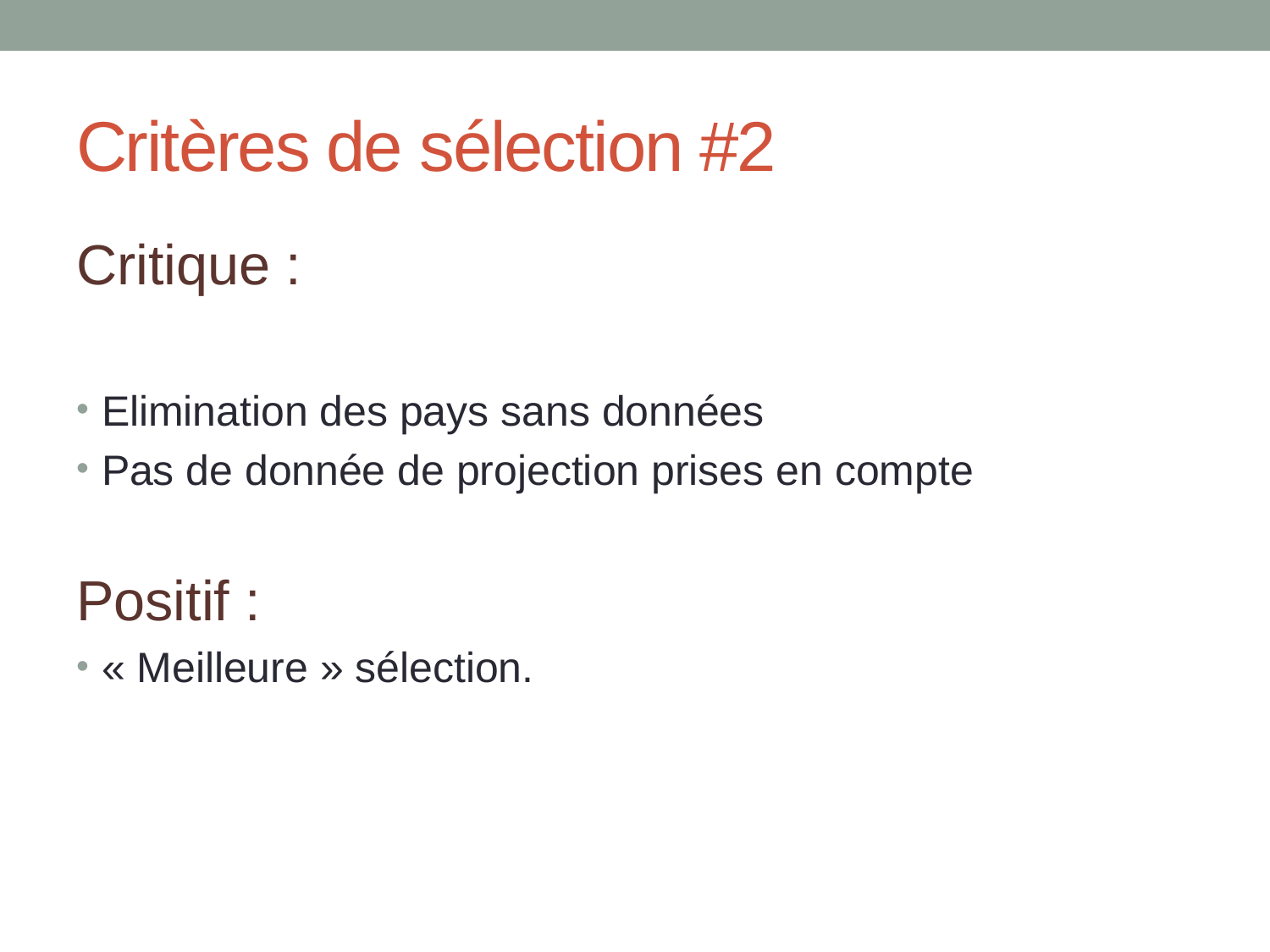

# Critères de sélection #2
Critique :

Elimination des pays sans données
Pas de donnée de projection prises en compte

Positif :
« Meilleure » sélection.